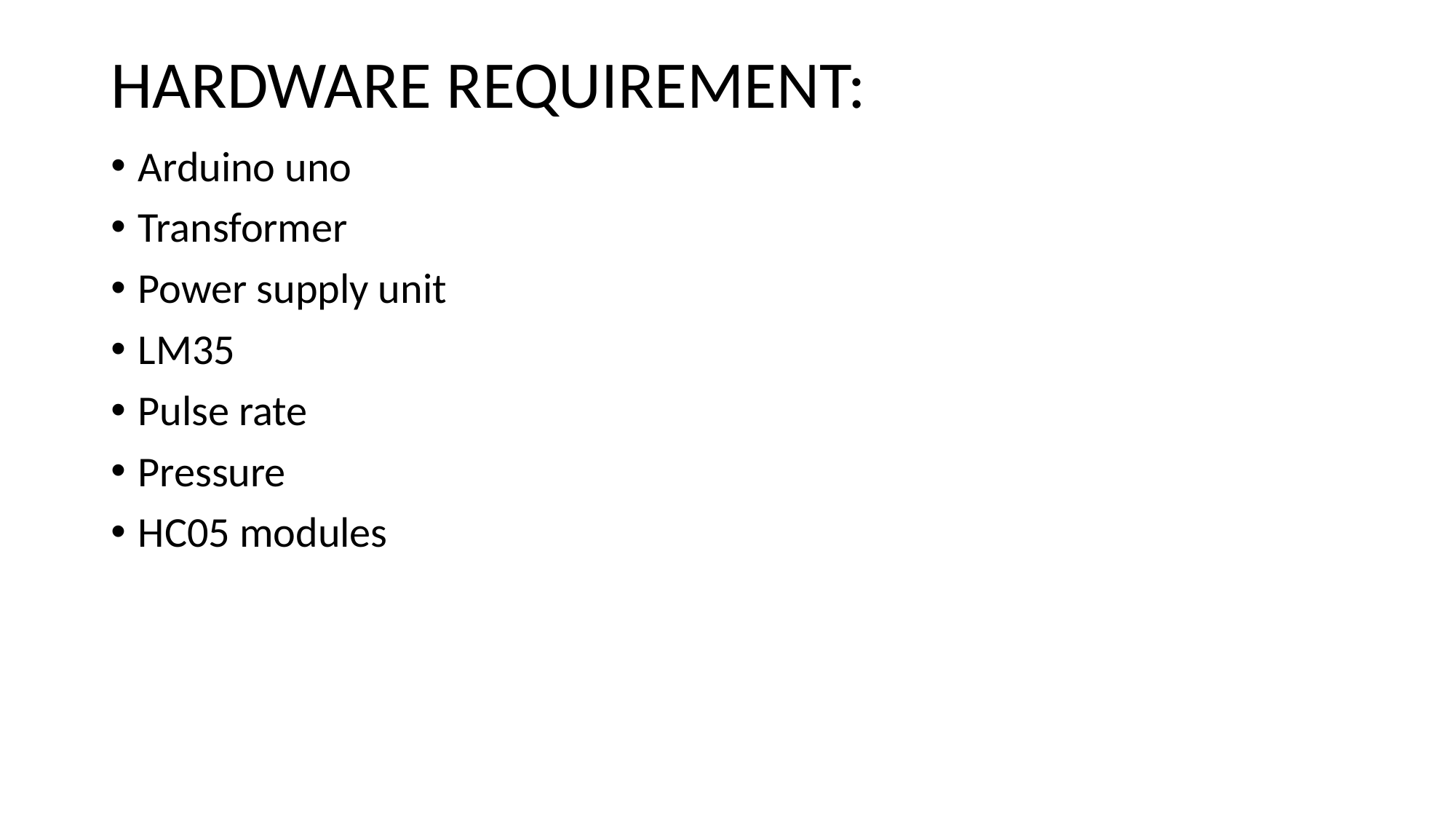

# HARDWARE REQUIREMENT:
Arduino uno
Transformer
Power supply unit
LM35
Pulse rate
Pressure
HC05 modules